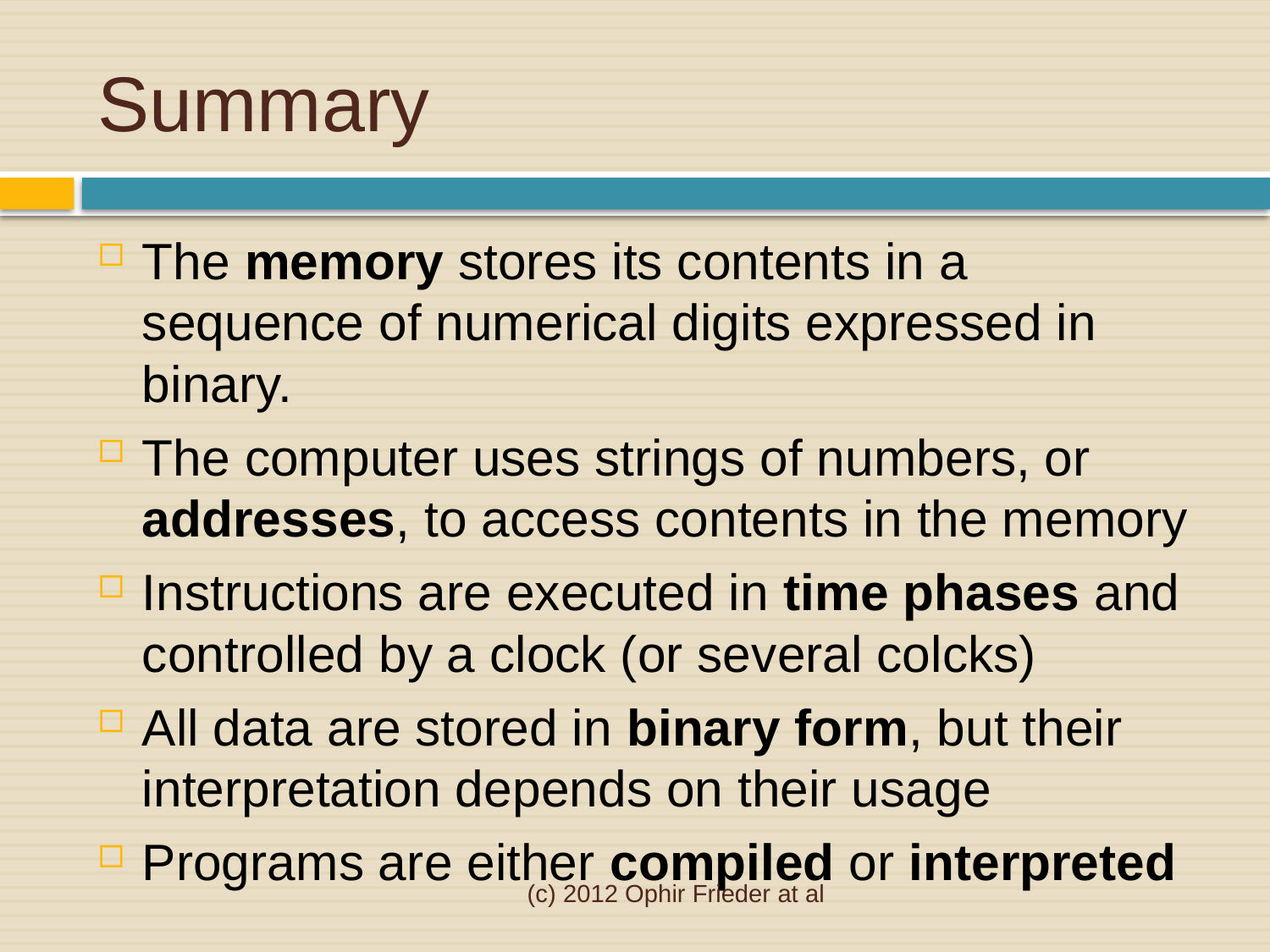

# Summary
The memory stores its contents in a sequence of numerical digits expressed in binary.
The computer uses strings of numbers, or addresses, to access contents in the memory
Instructions are executed in time phases and controlled by a clock (or several colcks)
All data are stored in binary form, but their interpretation depends on their usage
Programs are either compiled or interpreted
(c) 2012 Ophir Frieder at al